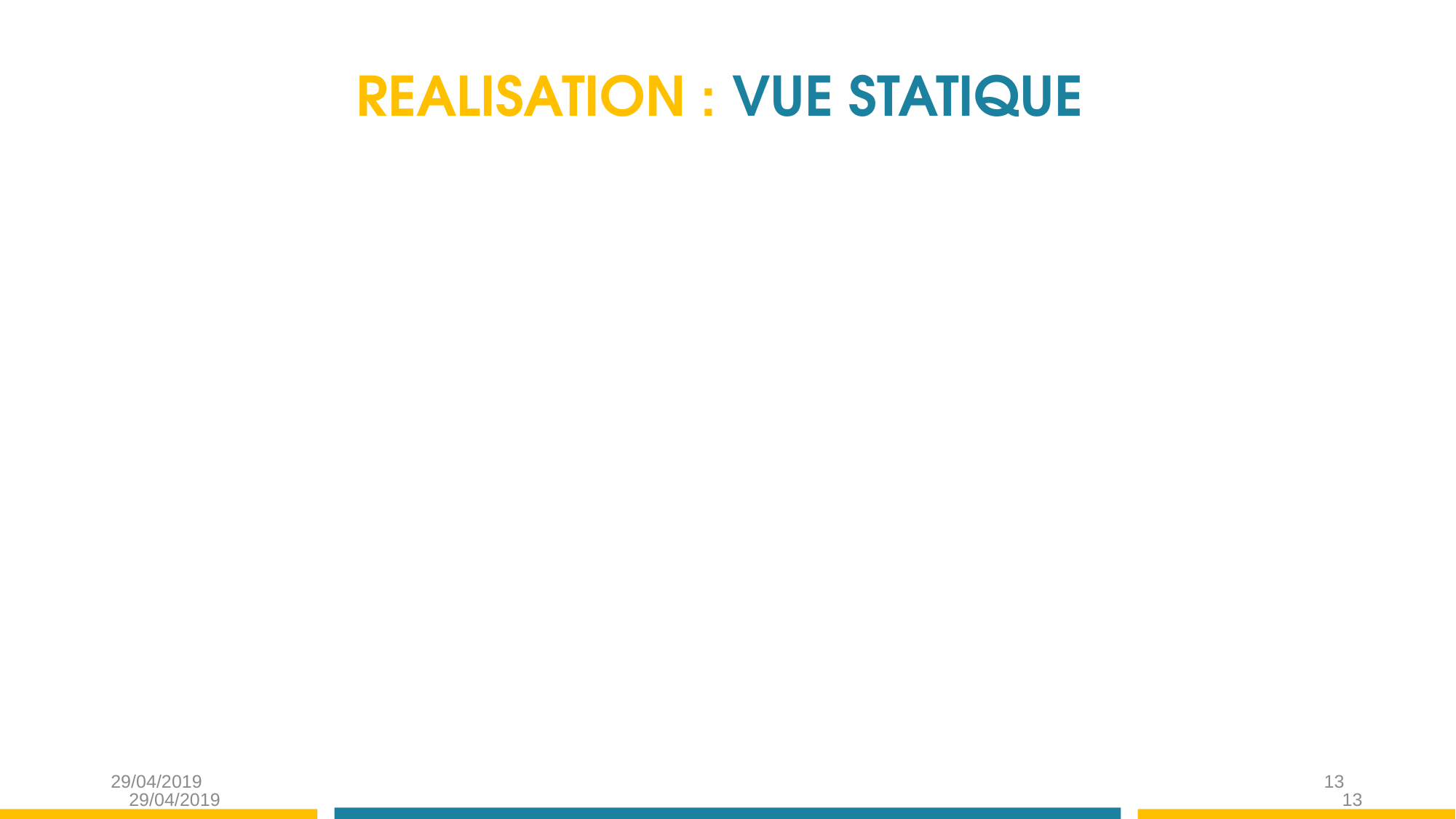

REALISATION : VUE STATIQUE
29/04/2019
13
29/04/2019
13